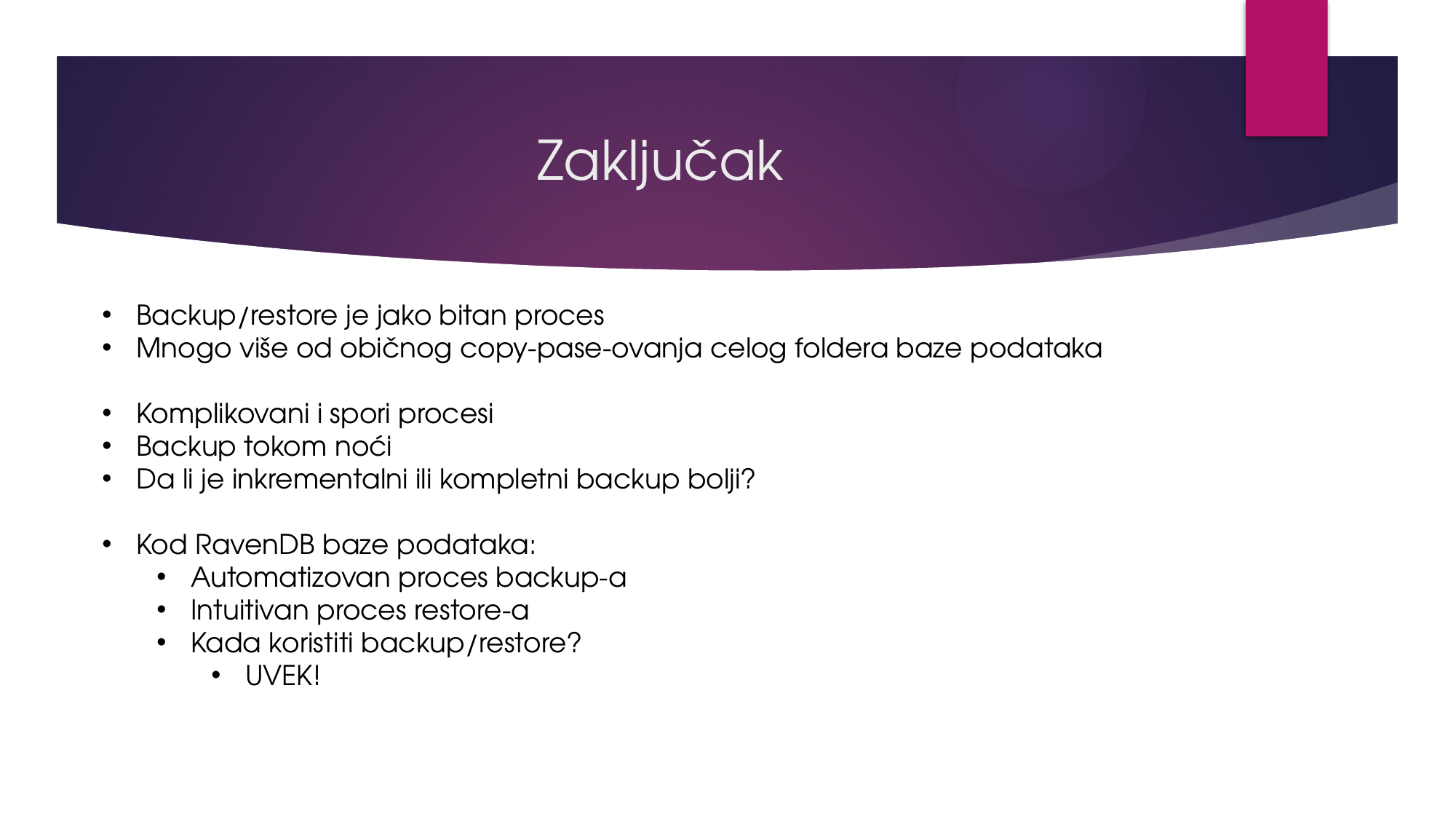

# Zaključak
Backup/restore je jako bitan proces
Mnogo više od običnog copy-pase-ovanja celog foldera baze podataka

Komplikovani i spori procesi
Backup tokom noći
Da li je inkrementalni ili kompletni backup bolji?

Kod RavenDB baze podataka:
Automatizovan proces backup-a
Intuitivan proces restore-a
Kada koristiti backup/restore?
UVEK!